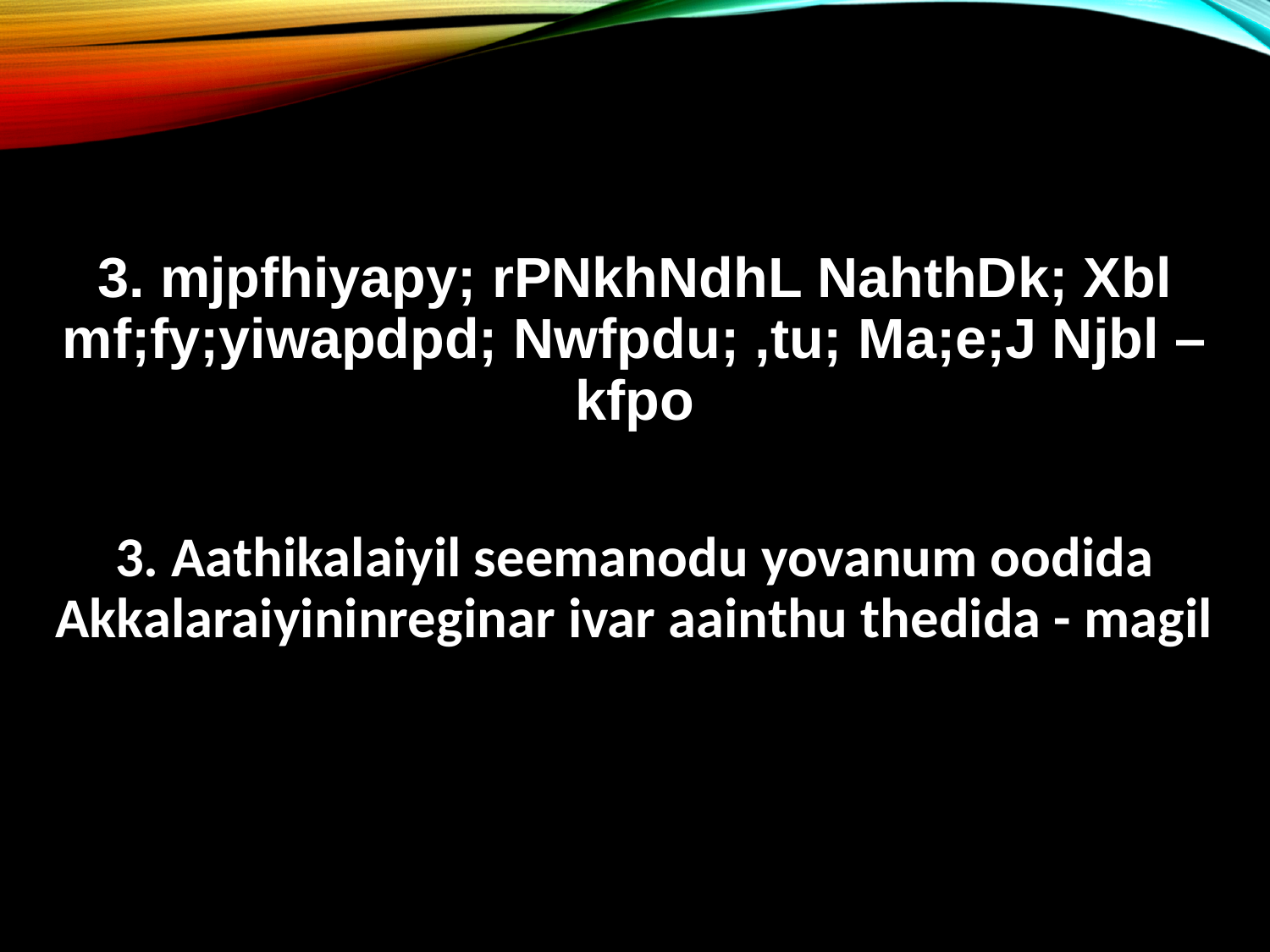

3. mjpfhiyapy; rPNkhNdhL NahthDk; Xbl
mf;fy;yiwapdpd; Nwfpdu; ,tu; Ma;e;J Njbl – kfpo

3. Aathikalaiyil seemanodu yovanum oodida
Akkalaraiyininreginar ivar aainthu thedida - magil